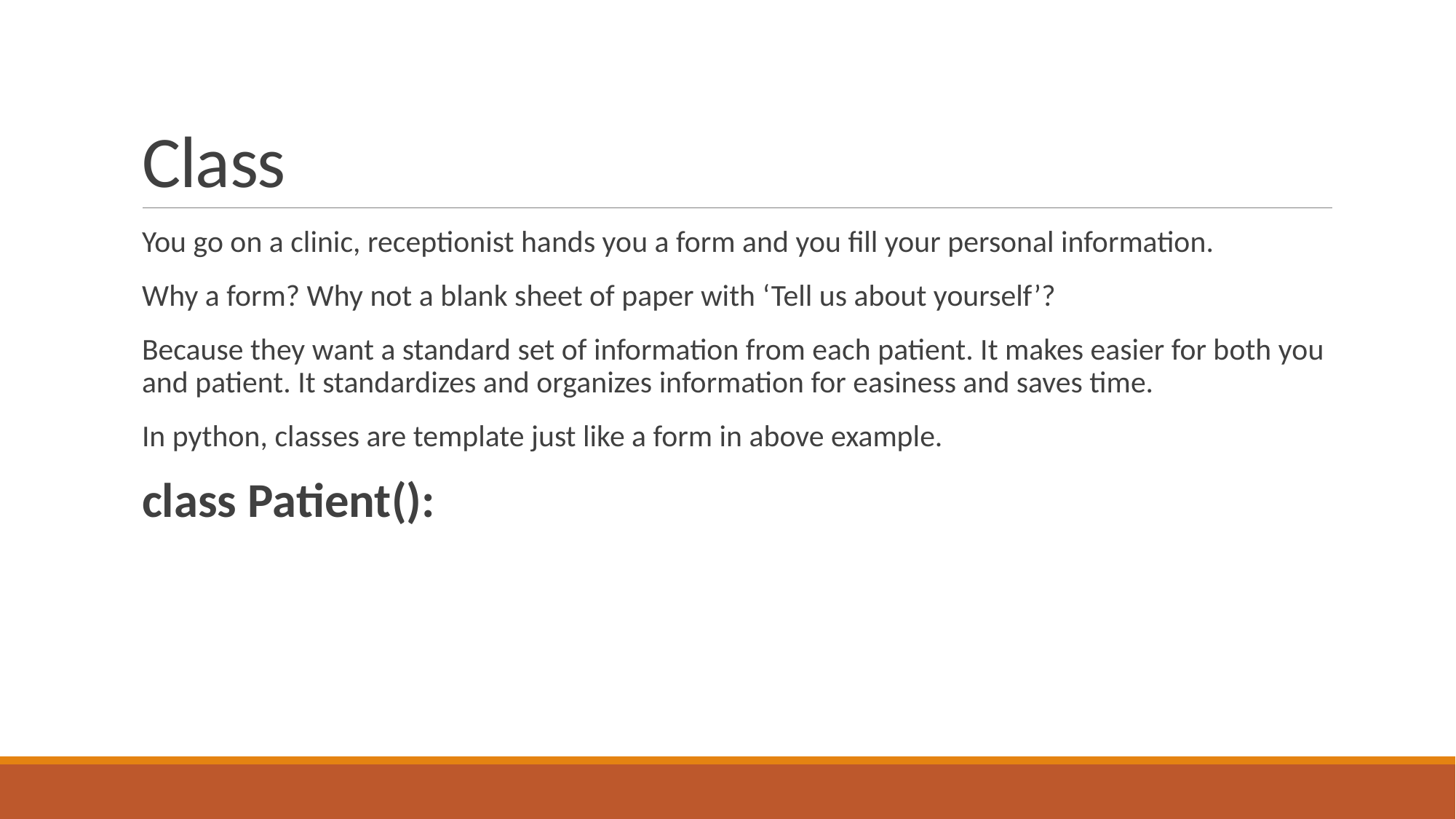

# Class
You go on a clinic, receptionist hands you a form and you fill your personal information.
Why a form? Why not a blank sheet of paper with ‘Tell us about yourself’?
Because they want a standard set of information from each patient. It makes easier for both you and patient. It standardizes and organizes information for easiness and saves time.
In python, classes are template just like a form in above example.
class Patient():